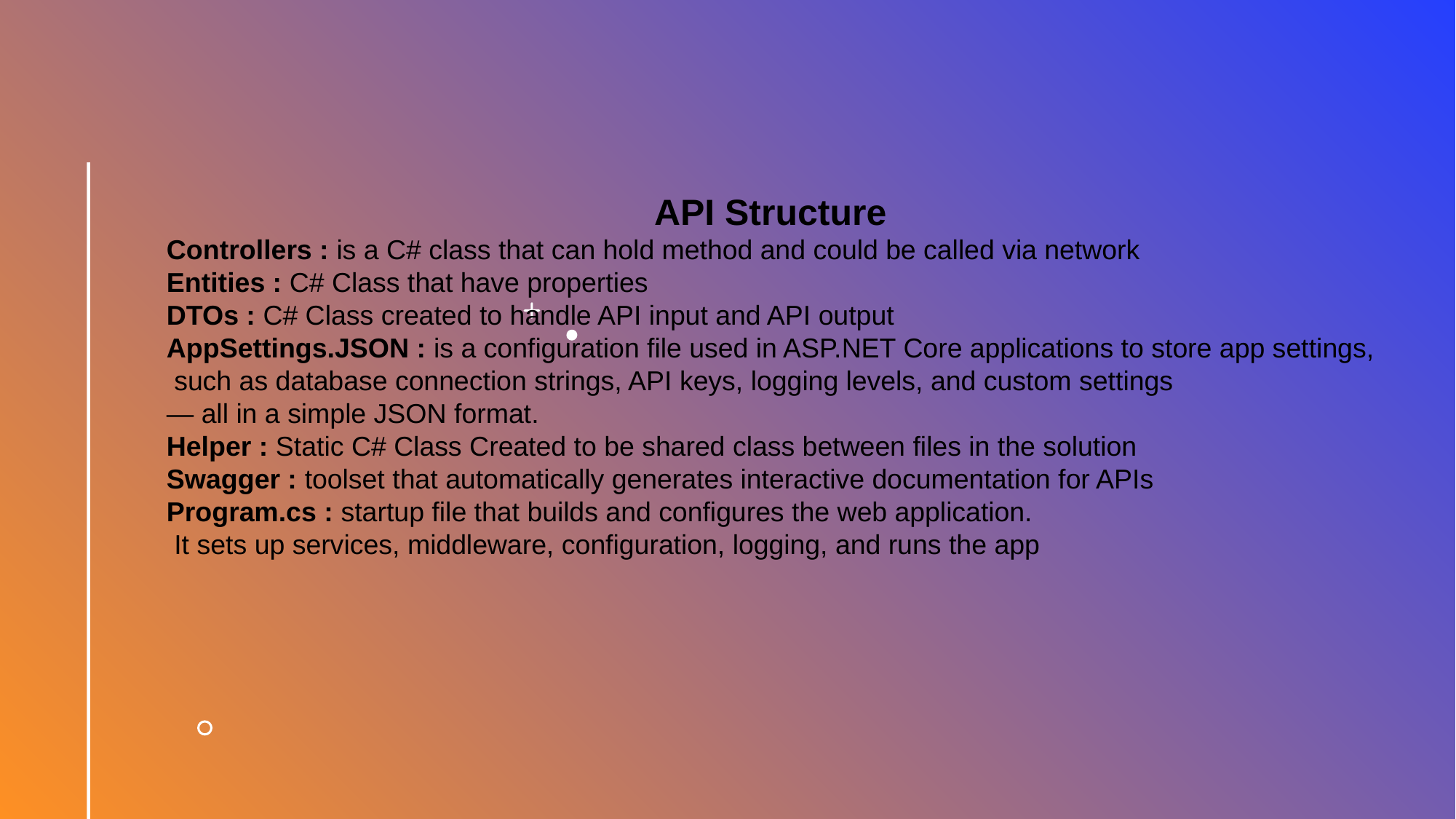

API Structure
Controllers : is a C# class that can hold method and could be called via network
Entities : C# Class that have properties
DTOs : C# Class created to handle API input and API output
AppSettings.JSON : is a configuration file used in ASP.NET Core applications to store app settings,
 such as database connection strings, API keys, logging levels, and custom settings
— all in a simple JSON format.
Helper : Static C# Class Created to be shared class between files in the solution
Swagger : toolset that automatically generates interactive documentation for APIs
Program.cs : startup file that builds and configures the web application.
 It sets up services, middleware, configuration, logging, and runs the app